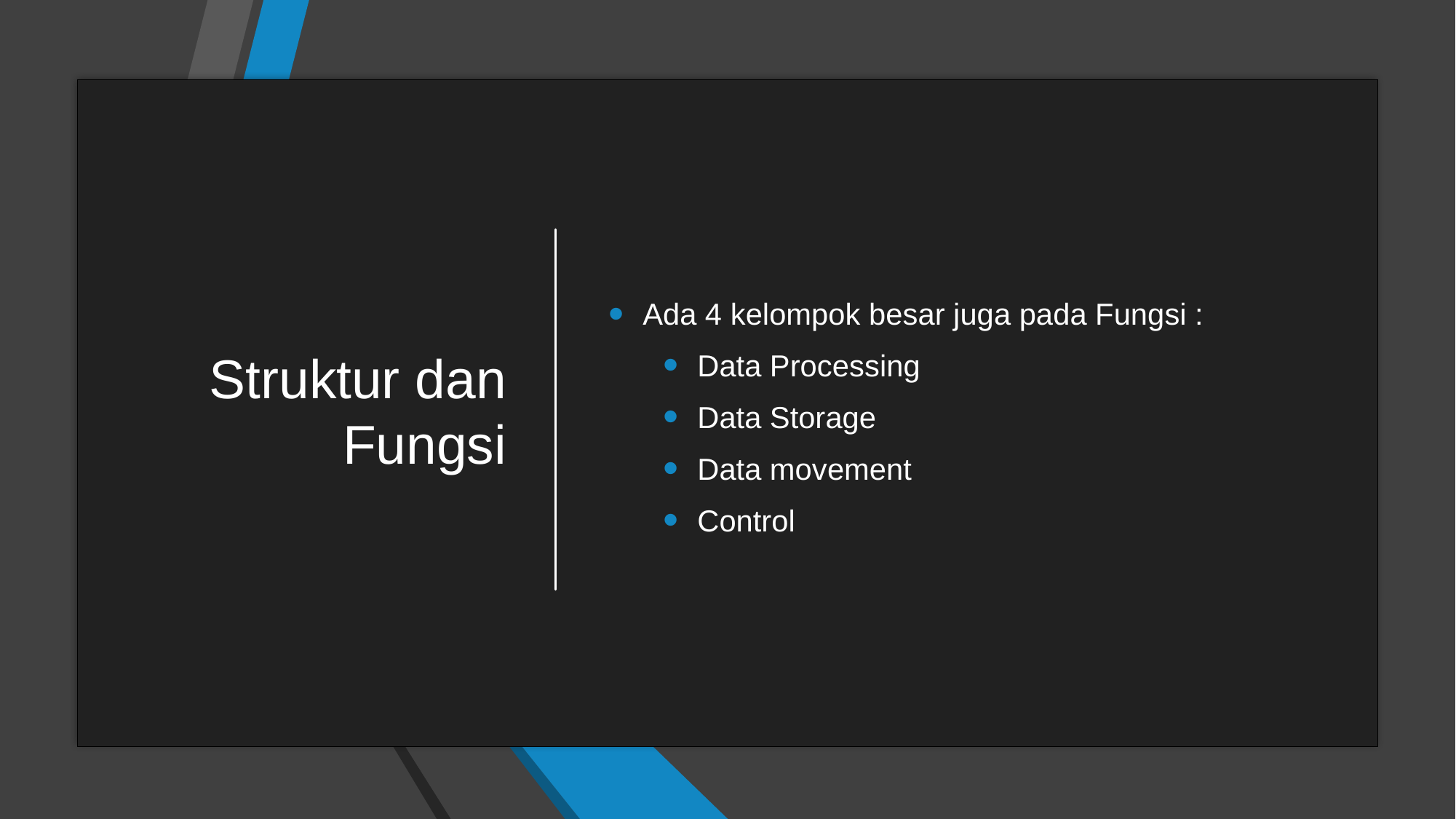

# Struktur dan Fungsi
Ada 4 kelompok besar juga pada Fungsi :
Data Processing
Data Storage
Data movement
Control
10
Program Studi Teknologi Rekayasa Internet Teknik Elektro PENS